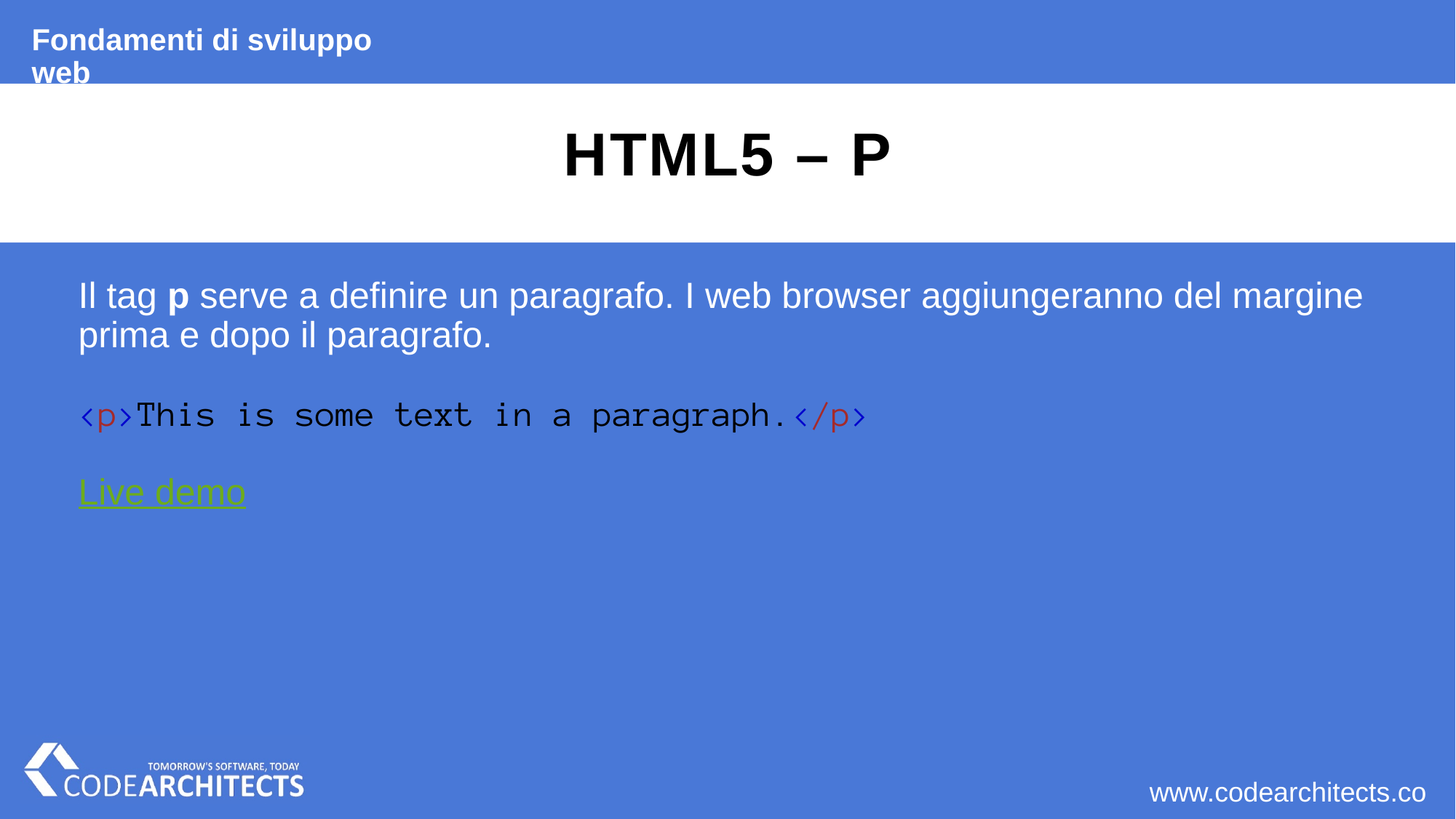

Fondamenti di sviluppo web

# HTML5 – P

Il tag p serve a definire un paragrafo. I web browser aggiungeranno del margine prima e dopo il paragrafo.
<p>This is some text in a paragraph.</p>
Live demo